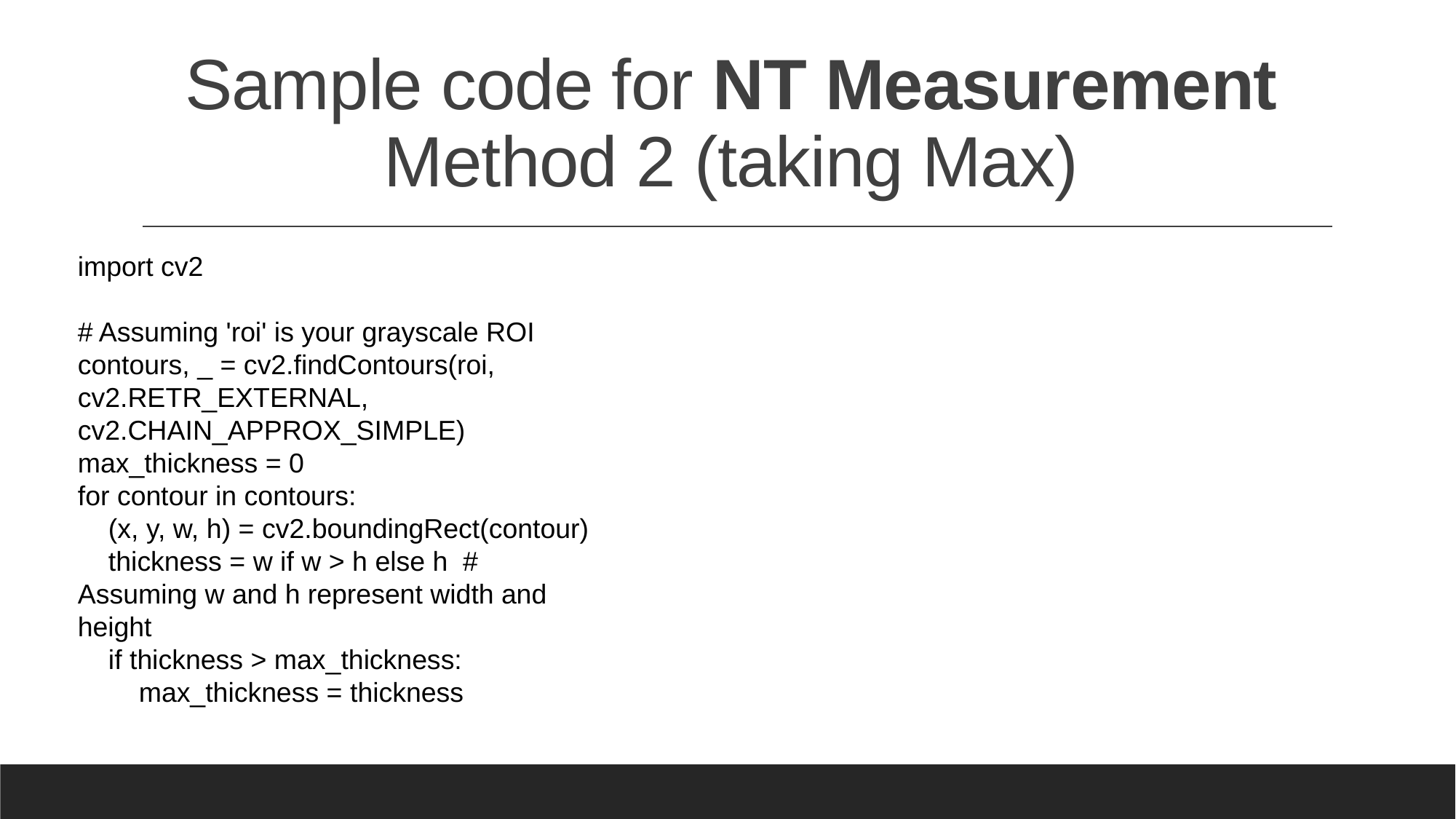

# Sample code for NT Measurement Method 2 (taking Max)
import cv2

# Assuming 'roi' is your grayscale ROI
contours, _ = cv2.findContours(roi, cv2.RETR_EXTERNAL, cv2.CHAIN_APPROX_SIMPLE)
max_thickness = 0
for contour in contours:
    (x, y, w, h) = cv2.boundingRect(contour)
    thickness = w if w > h else h  # Assuming w and h represent width and height
    if thickness > max_thickness:
        max_thickness = thickness